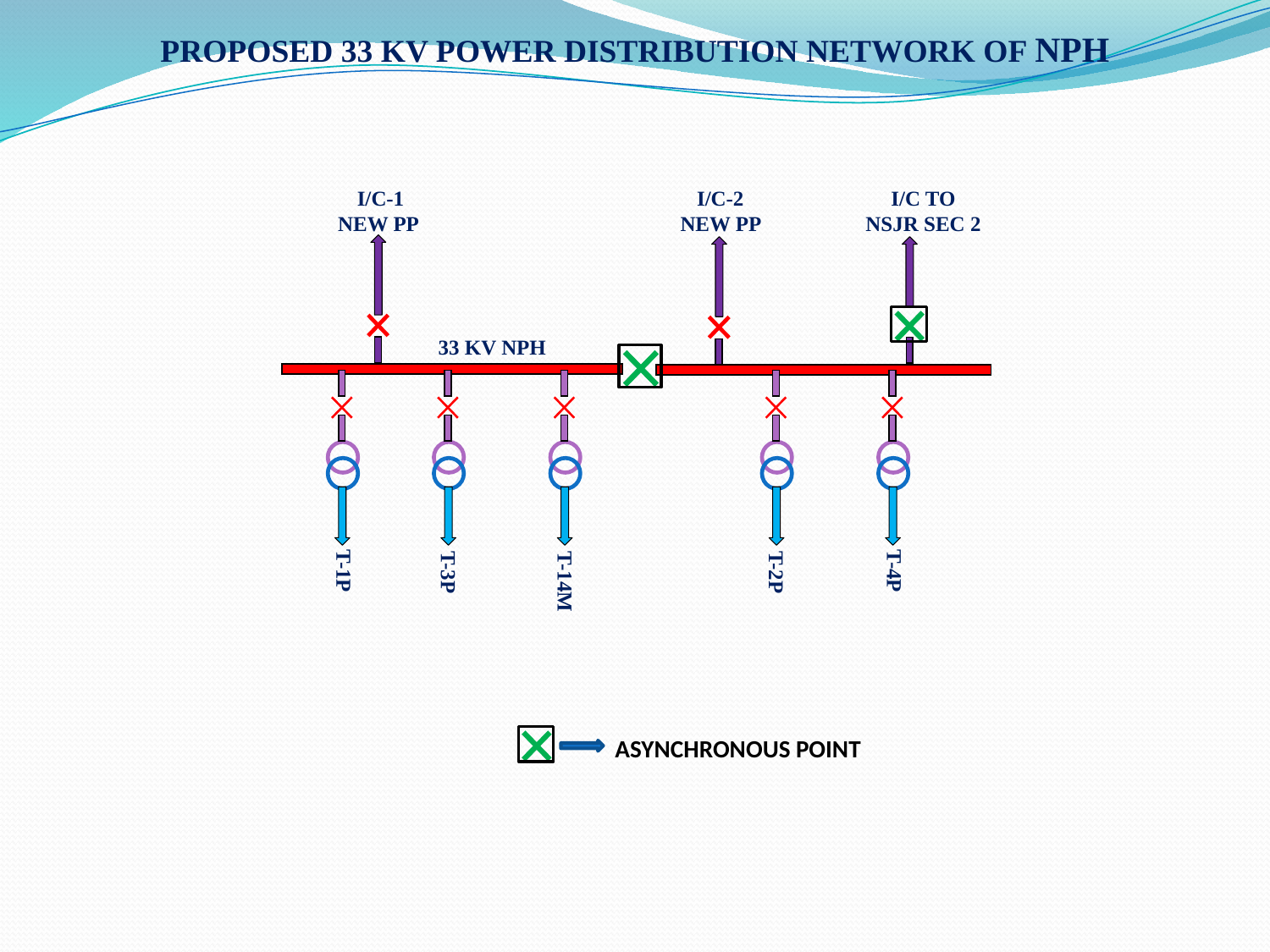

PROPOSED 33 KV POWER DISTRIBUTION NETWORK OF NPH
I/C-1
NEW PP

I/C TO
NSJR SEC 2
I/C-2
 NEW PP

33 KV NPH

T-4P
T-1P
T-3P
T-2P
T-14M

ASYNCHRONOUS POINT